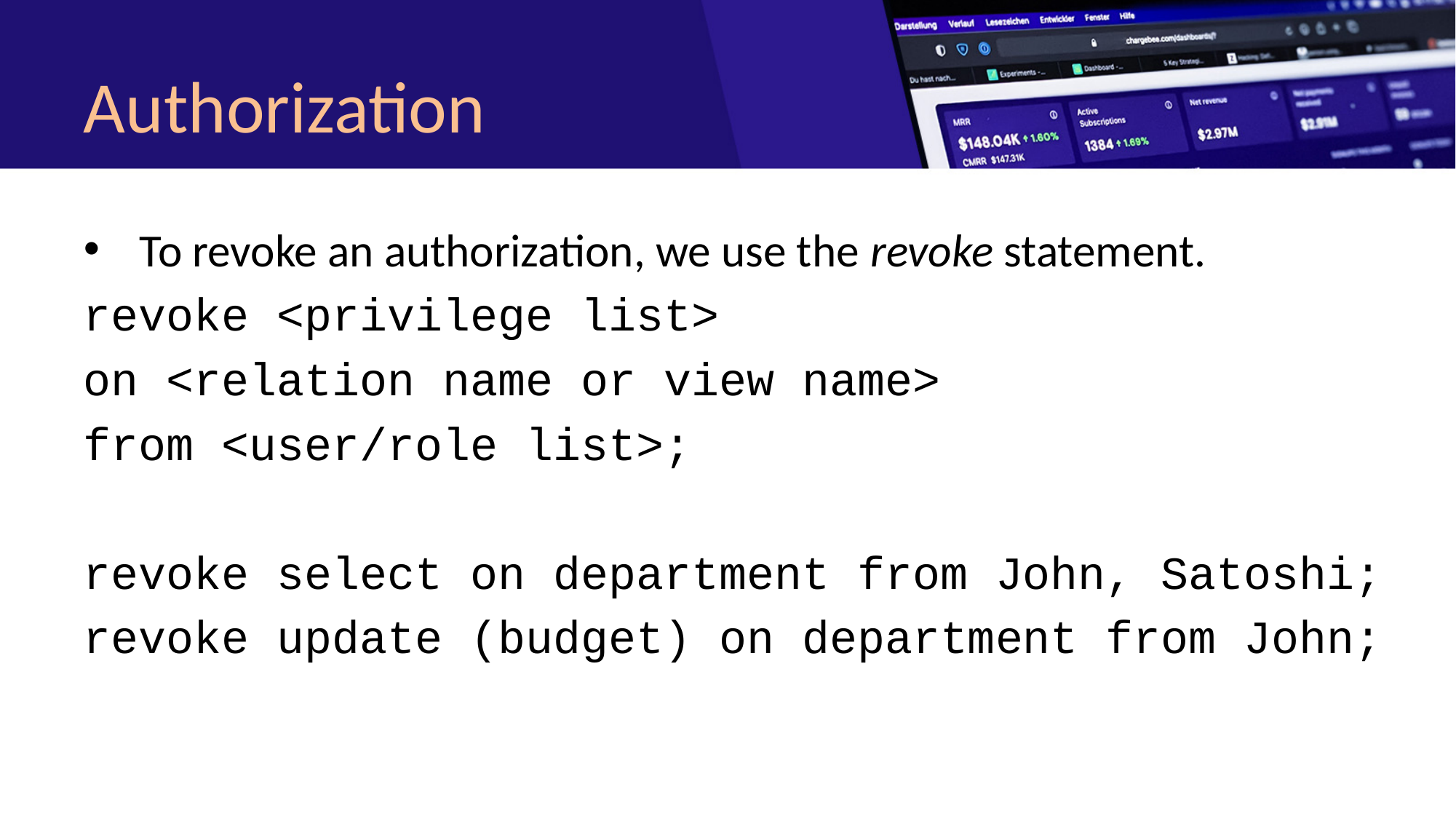

# Authorization
To revoke an authorization, we use the revoke statement.
revoke <privilege list>
on <relation name or view name>
from <user/role list>;

revoke select on department from John, Satoshi;
revoke update (budget) on department from John;